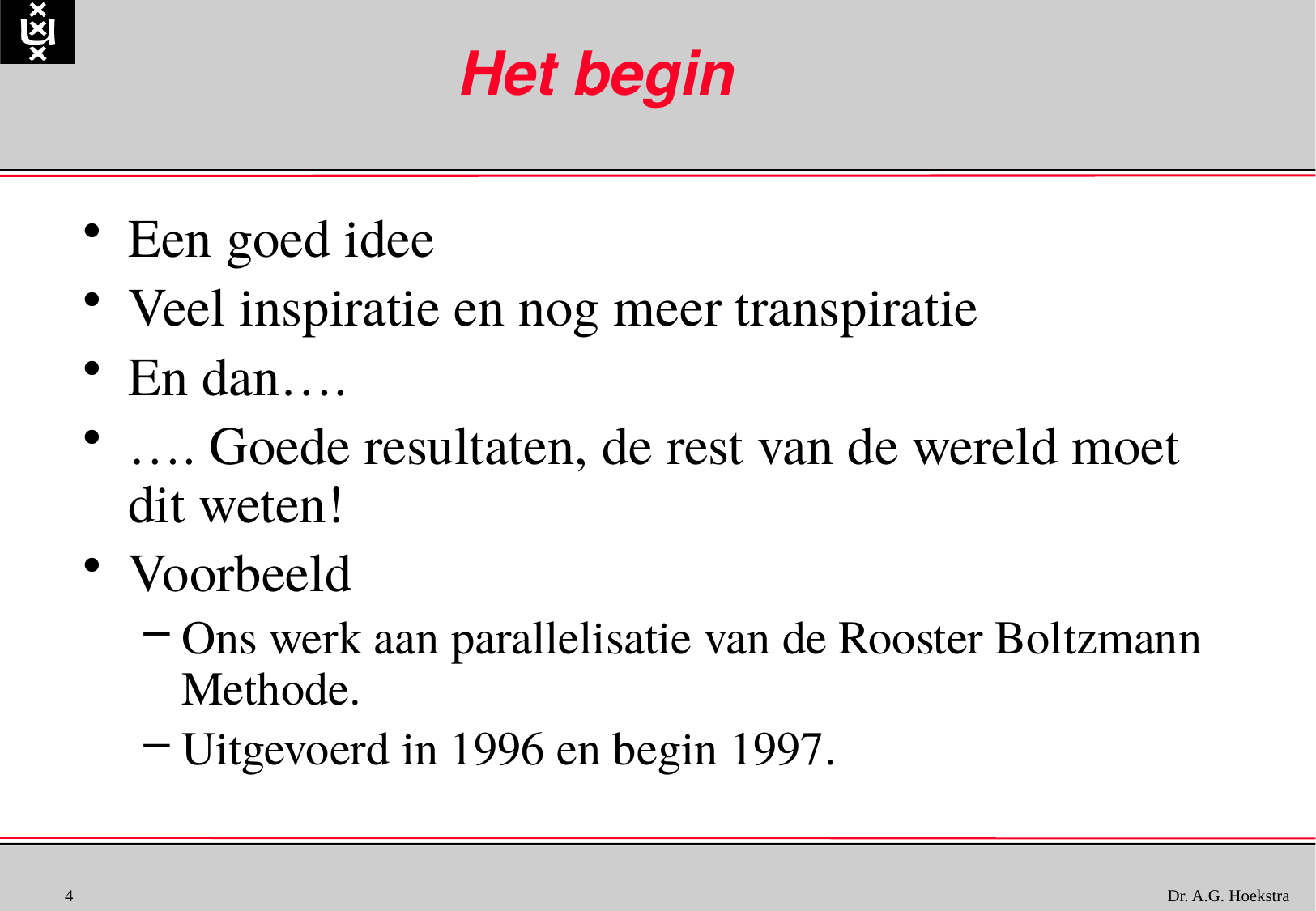

# Het begin
Een goed idee
Veel inspiratie en nog meer transpiratie
En dan….
…. Goede resultaten, de rest van de wereld moet dit weten!
Voorbeeld
Ons werk aan parallelisatie van de Rooster Boltzmann Methode.
Uitgevoerd in 1996 en begin 1997.